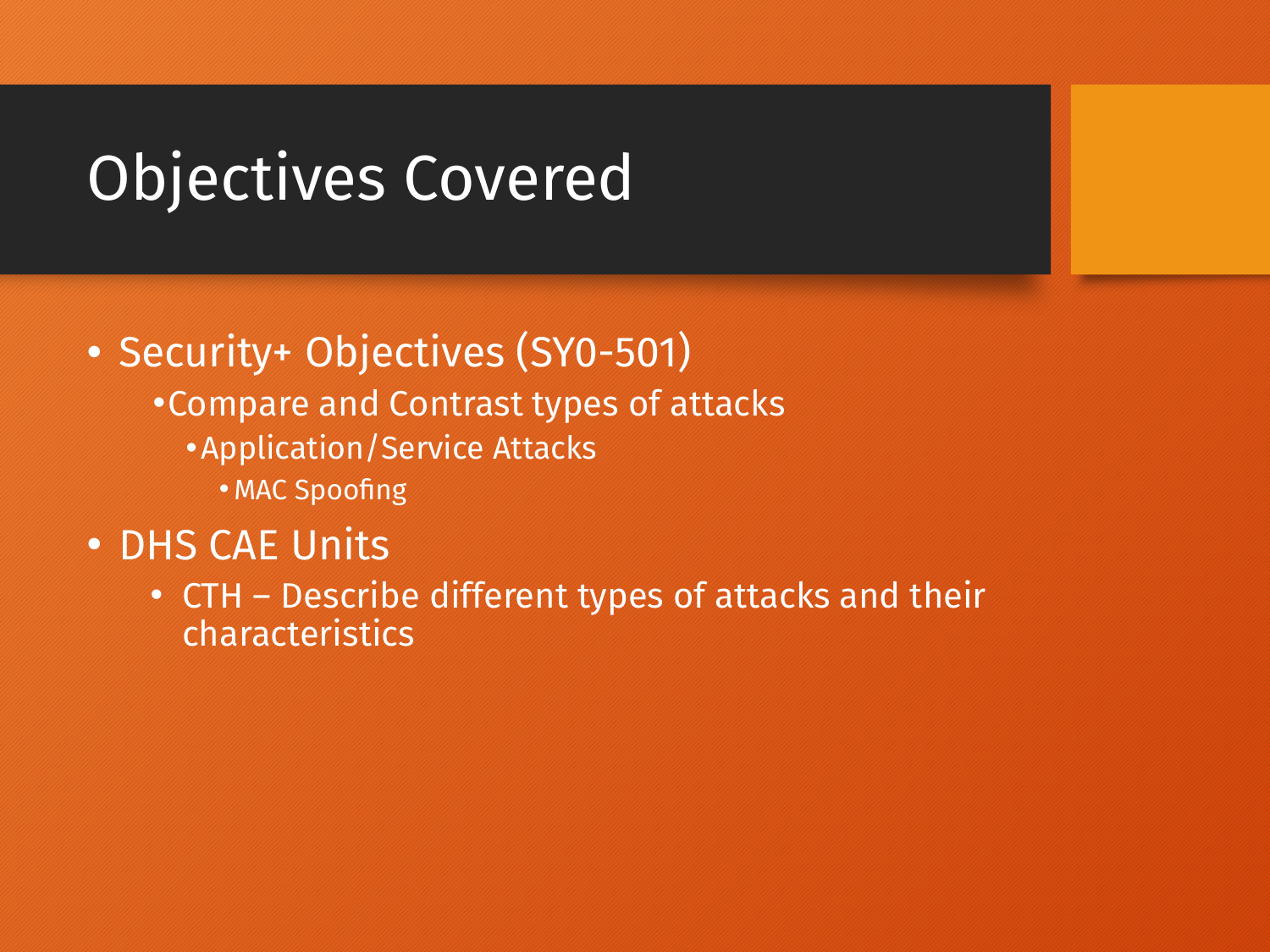

# Objectives Covered
Security+ Objectives (SY0-501)
Compare and Contrast types of attacks
Application/Service Attacks
MAC Spoofing
DHS CAE Units
CTH – Describe different types of attacks and their characteristics